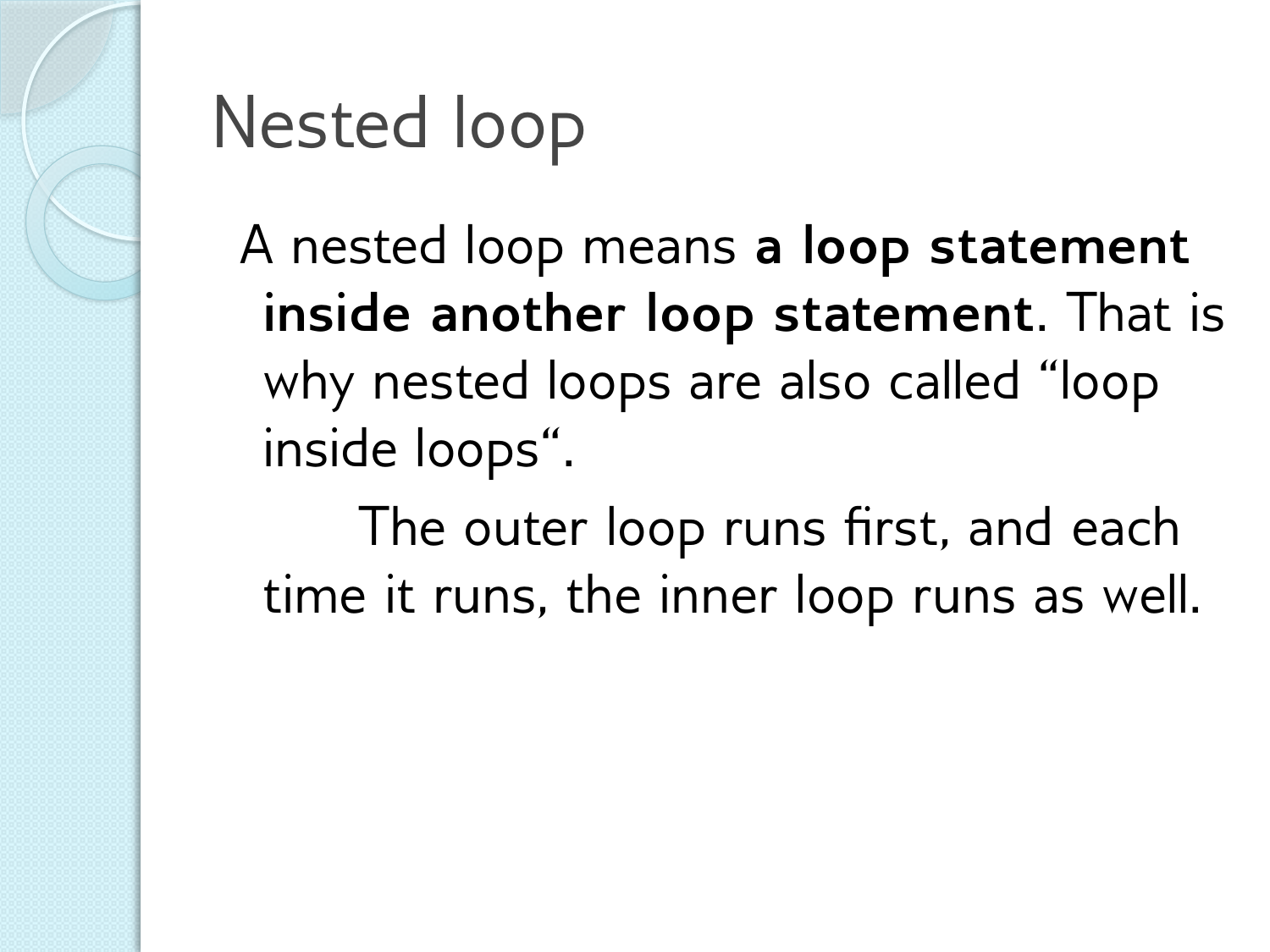

# Nested loop
 A nested loop means a loop statement inside another loop statement. That is why nested loops are also called “loop inside loops“.
        The outer loop runs first, and each time it runs, the inner loop runs as well.